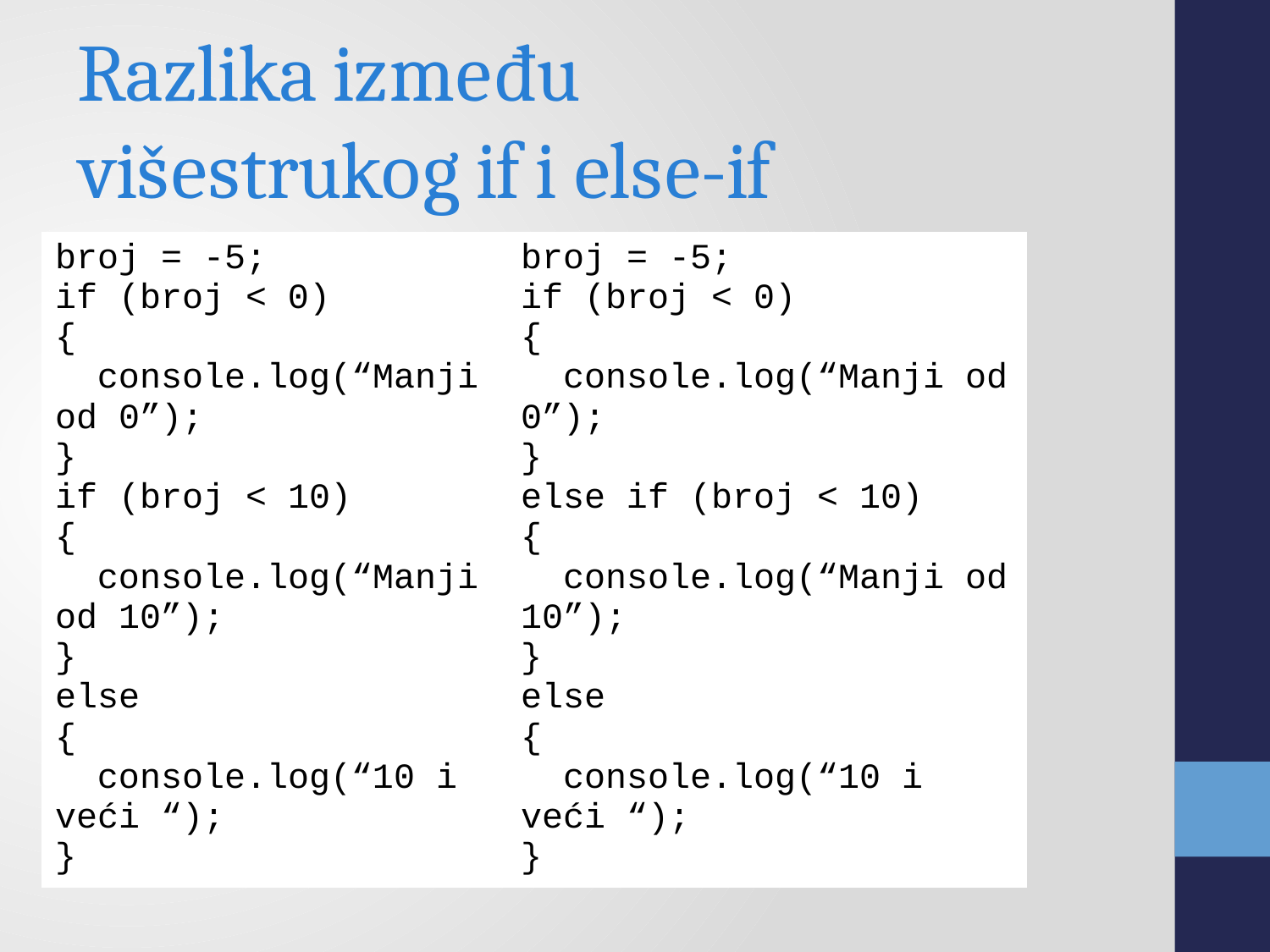

# Razlika između višestrukog if i else-if
| broj = -5; if (broj < 0) { console.log(“Manji od 0”); } if (broj < 10) { console.log(“Manji od 10”); } else { console.log(“10 i veći “); } | broj = -5; if (broj < 0) { console.log(“Manji od 0”); } else if (broj < 10) { console.log(“Manji od 10”); } else { console.log(“10 i veći “); } |
| --- | --- |